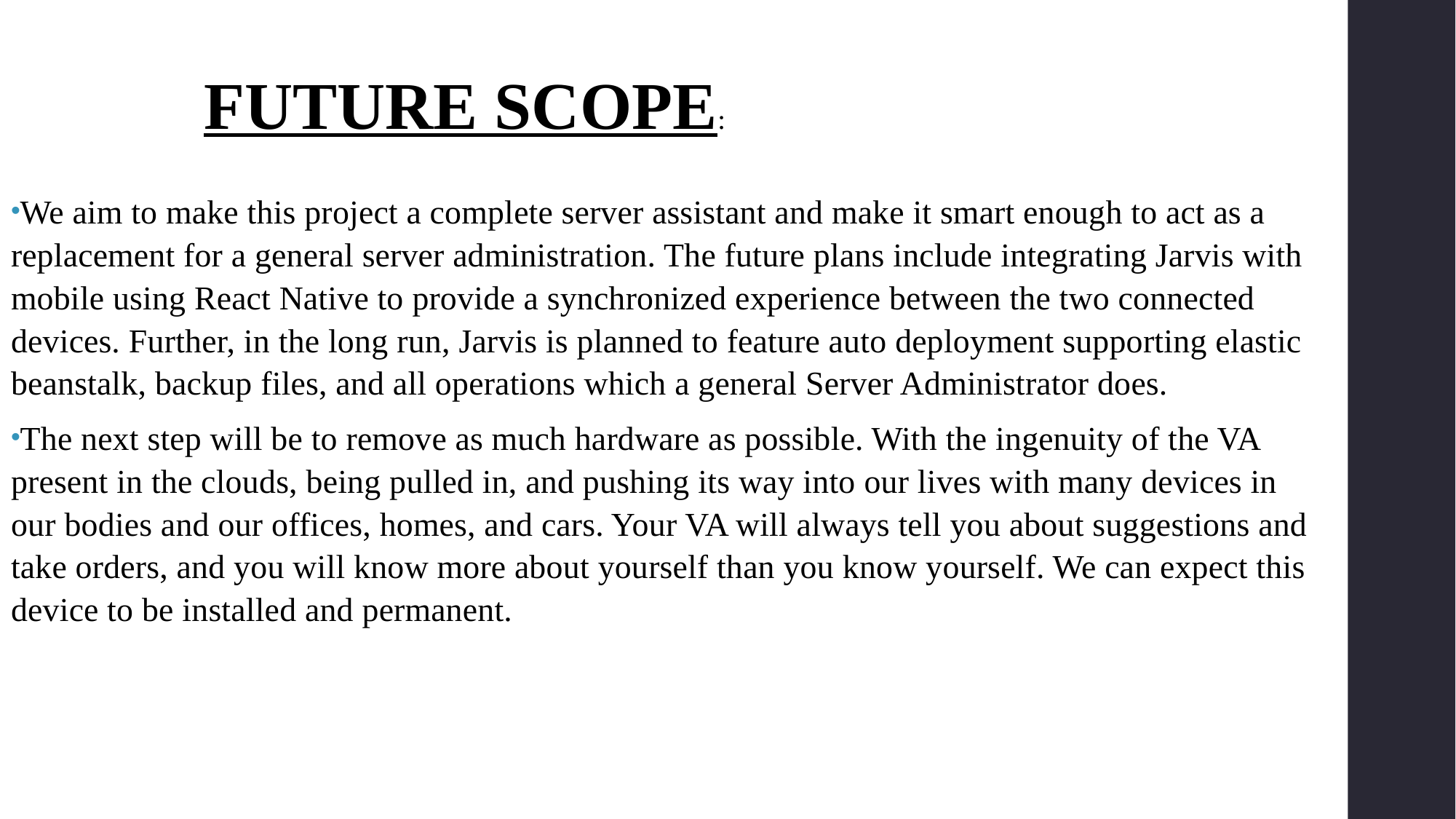

FUTURE SCOPE:
We aim to make this project a complete server assistant and make it smart enough to act as a replacement for a general server administration. The future plans include integrating Jarvis with mobile using React Native to provide a synchronized experience between the two connected devices. Further, in the long run, Jarvis is planned to feature auto deployment supporting elastic beanstalk, backup files, and all operations which a general Server Administrator does.
The next step will be to remove as much hardware as possible. With the ingenuity of the VA present in the clouds, being pulled in, and pushing its way into our lives with many devices in our bodies and our offices, homes, and cars. Your VA will always tell you about suggestions and take orders, and you will know more about yourself than you know yourself. We can expect this device to be installed and permanent.